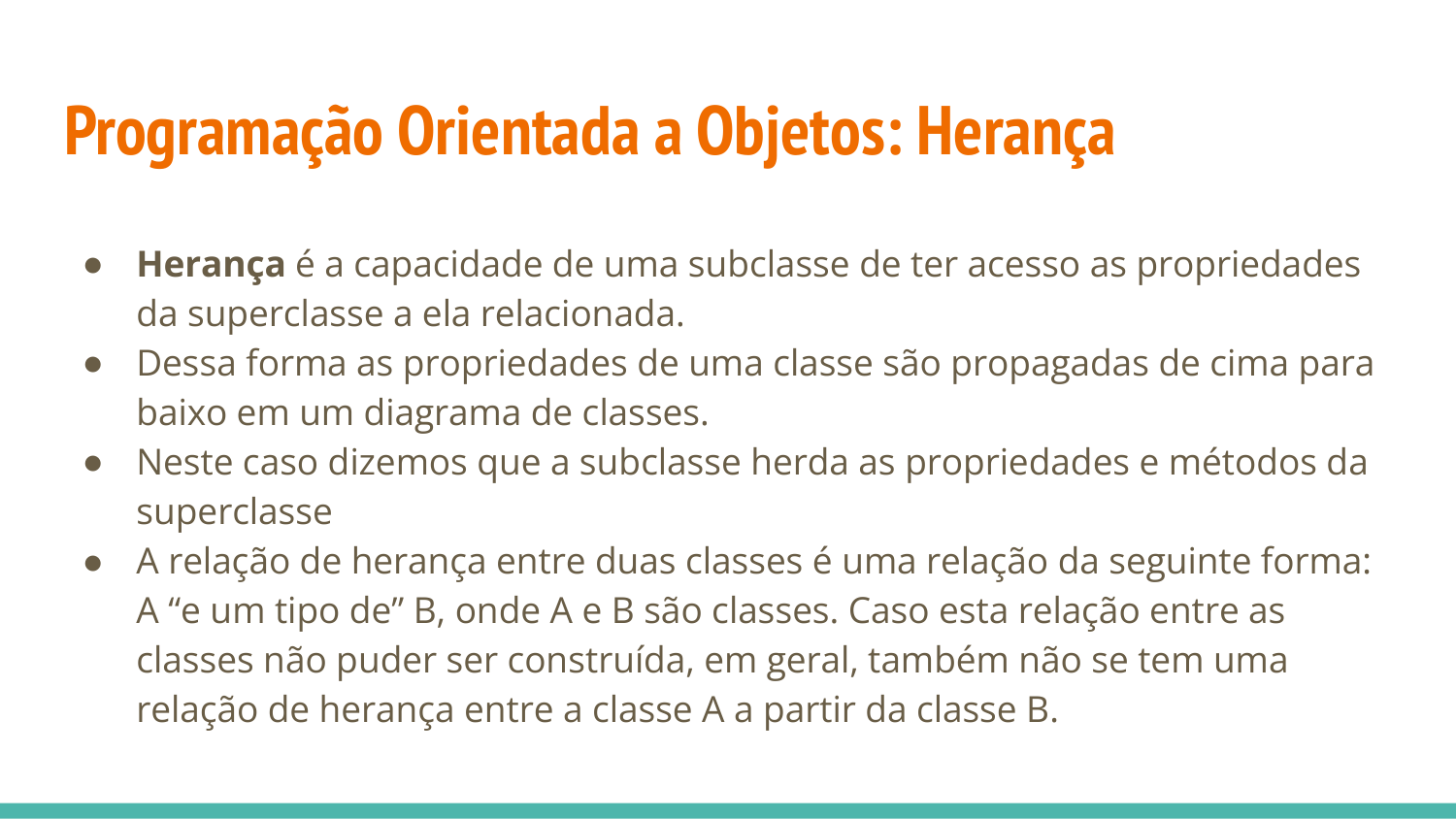

# Programação Orientada a Objetos: Herança
Herança é a capacidade de uma subclasse de ter acesso as propriedades da superclasse a ela relacionada.
Dessa forma as propriedades de uma classe são propagadas de cima para baixo em um diagrama de classes.
Neste caso dizemos que a subclasse herda as propriedades e métodos da superclasse
A relação de herança entre duas classes é uma relação da seguinte forma: A “e um tipo de” B, onde A e B são classes. Caso esta relação entre as classes não puder ser construída, em geral, também não se tem uma relação de herança entre a classe A a partir da classe B.